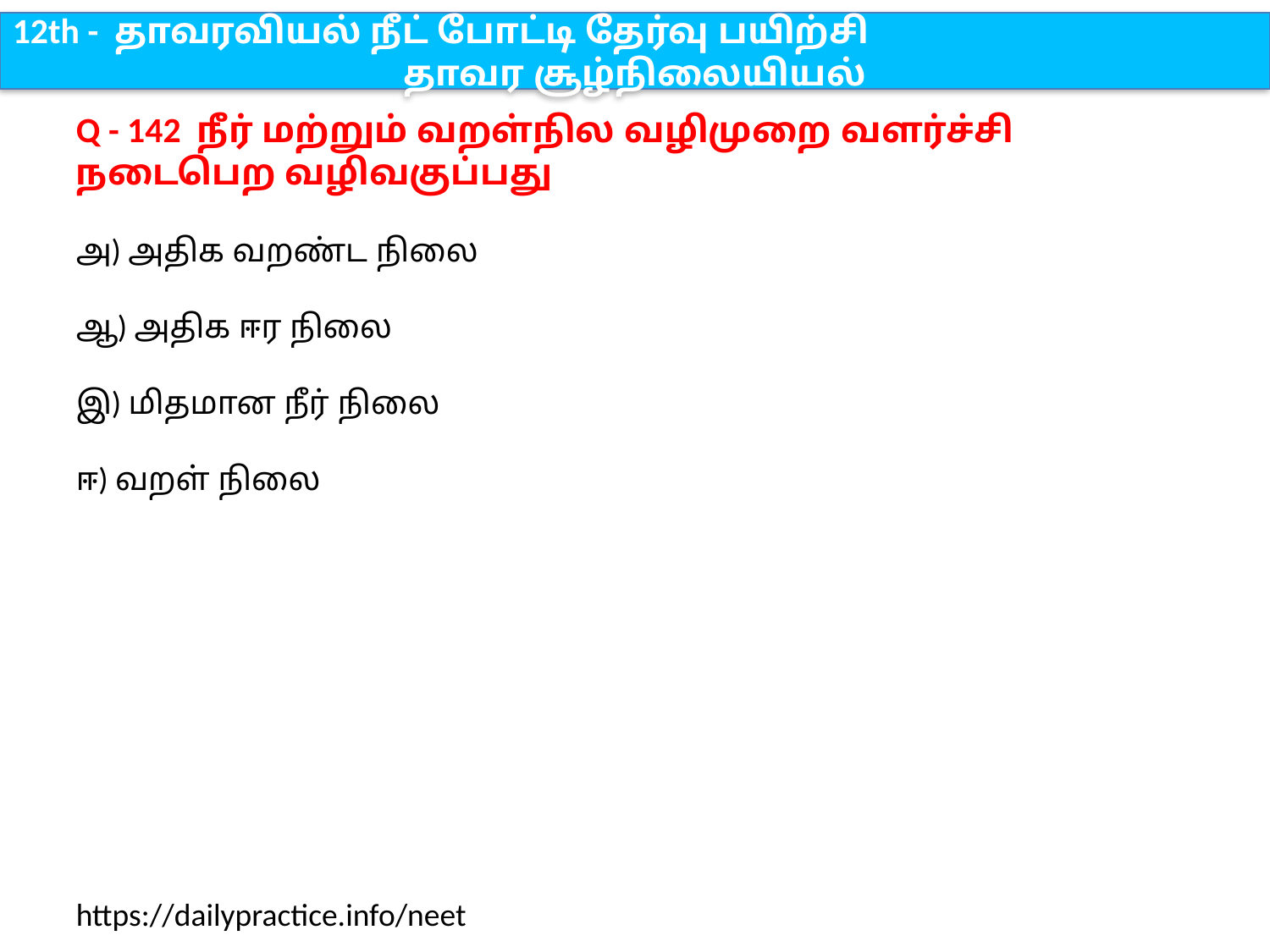

12th -  தாவரவியல் நீட் போட்டி தேர்வு பயிற்சி
தாவர சூழ்நிலையியல்

Q - 142  நீர் மற்றும் வறள்நில வழிமுறை வளர்ச்சி நடைபெற வழிவகுப்பது

அ) அதிக வறண்ட நிலை

ஆ) அதிக ஈர நிலை

இ) மிதமான நீர் நிலை

ஈ) வறள் நிலை
https://dailypractice.info/neet